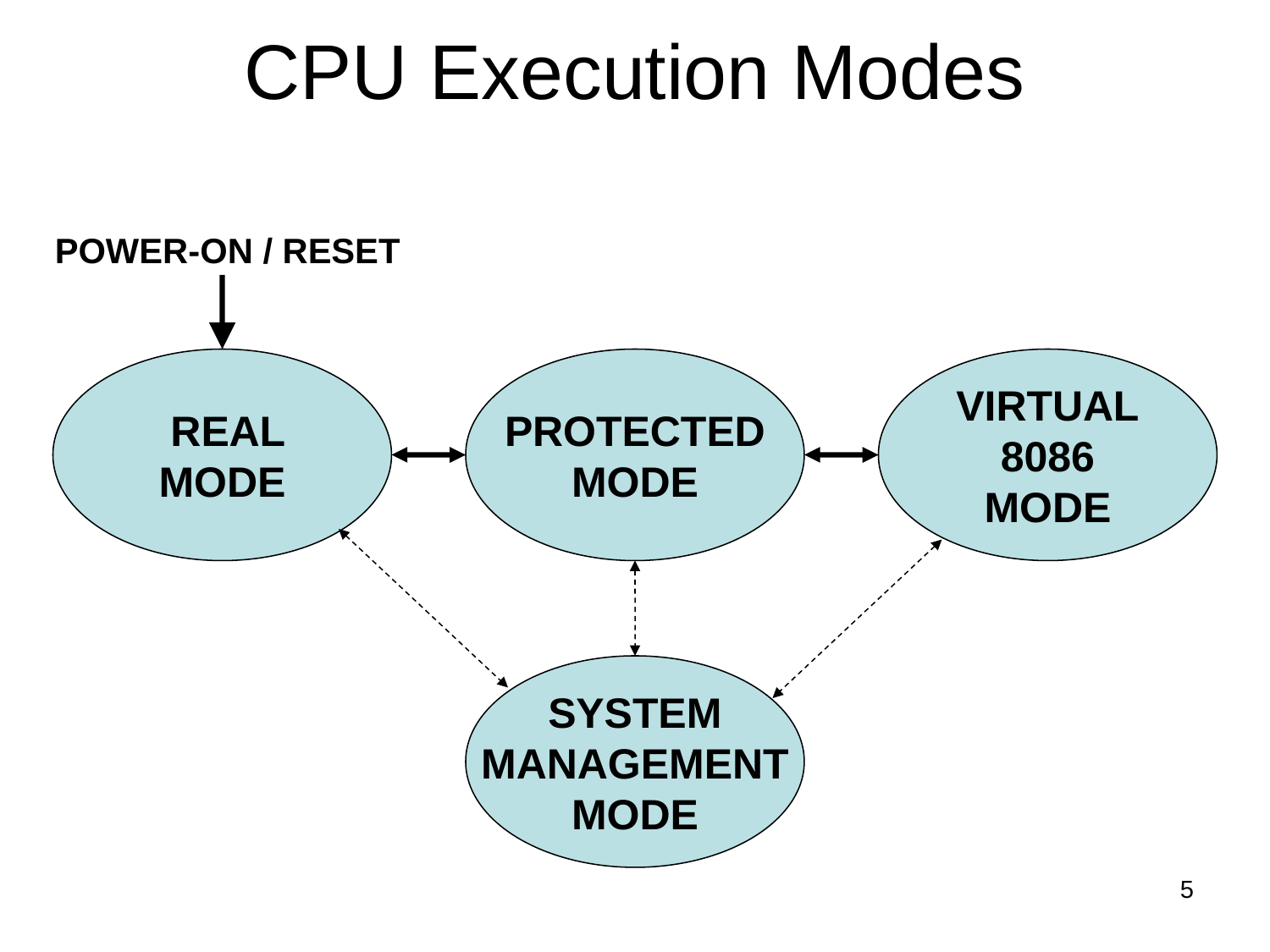

# CPU Execution Modes
POWER-ON / RESET

 REAL
MODE
PROTECTED
MODE
VIRTUAL
8086
MODE

SYSTEM
MANAGEMENT
MODE
5